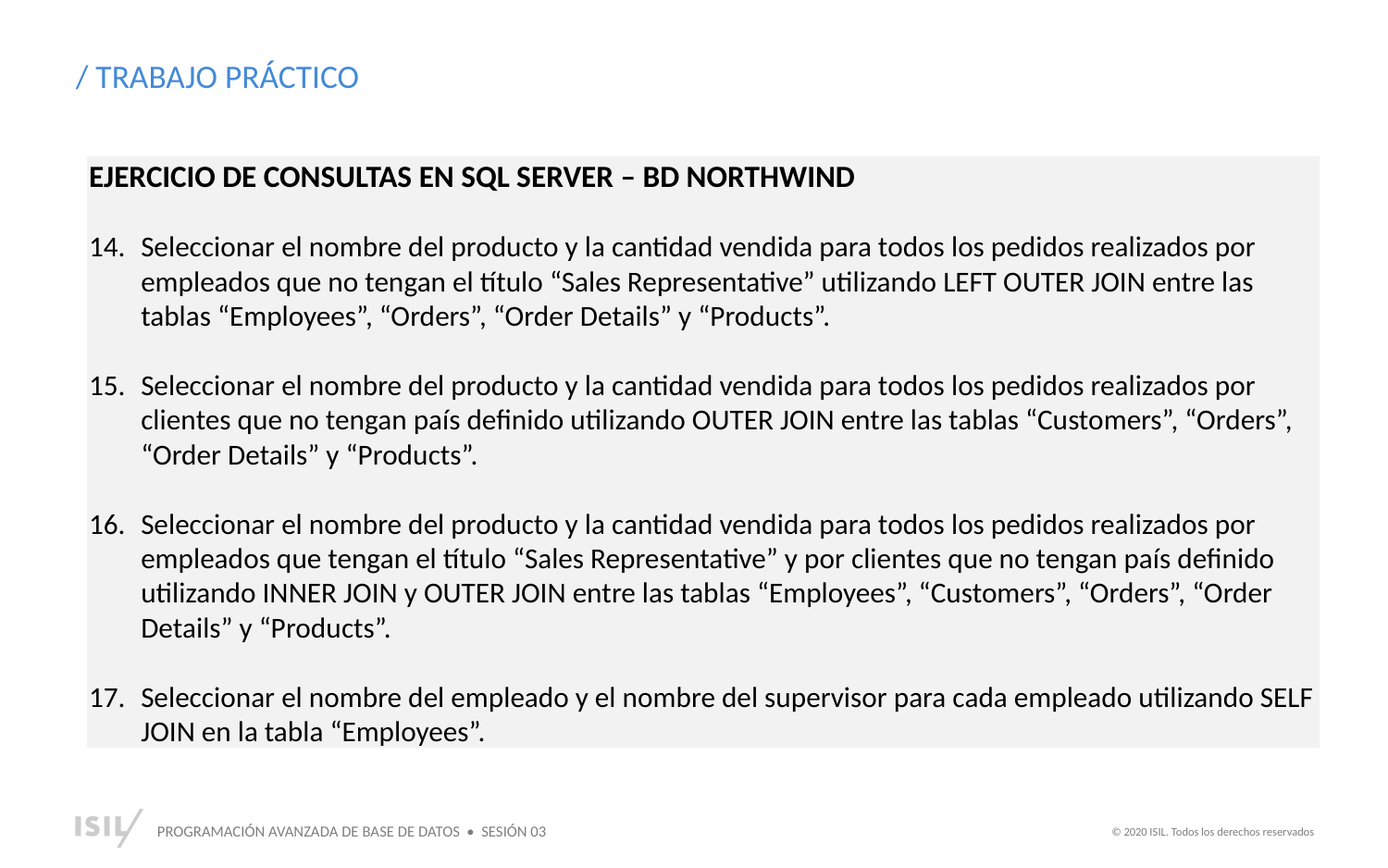

/ TRABAJO PRÁCTICO
EJERCICIO DE CONSULTAS EN SQL SERVER – BD NORTHWIND

Seleccionar el nombre del producto y la cantidad vendida para todos los pedidos realizados por empleados que no tengan el título “Sales Representative” utilizando LEFT OUTER JOIN entre las tablas “Employees”, “Orders”, “Order Details” y “Products”.

Seleccionar el nombre del producto y la cantidad vendida para todos los pedidos realizados por clientes que no tengan país definido utilizando OUTER JOIN entre las tablas “Customers”, “Orders”, “Order Details” y “Products”.

Seleccionar el nombre del producto y la cantidad vendida para todos los pedidos realizados por empleados que tengan el título “Sales Representative” y por clientes que no tengan país definido utilizando INNER JOIN y OUTER JOIN entre las tablas “Employees”, “Customers”, “Orders”, “Order Details” y “Products”.

Seleccionar el nombre del empleado y el nombre del supervisor para cada empleado utilizando SELF JOIN en la tabla “Employees”.